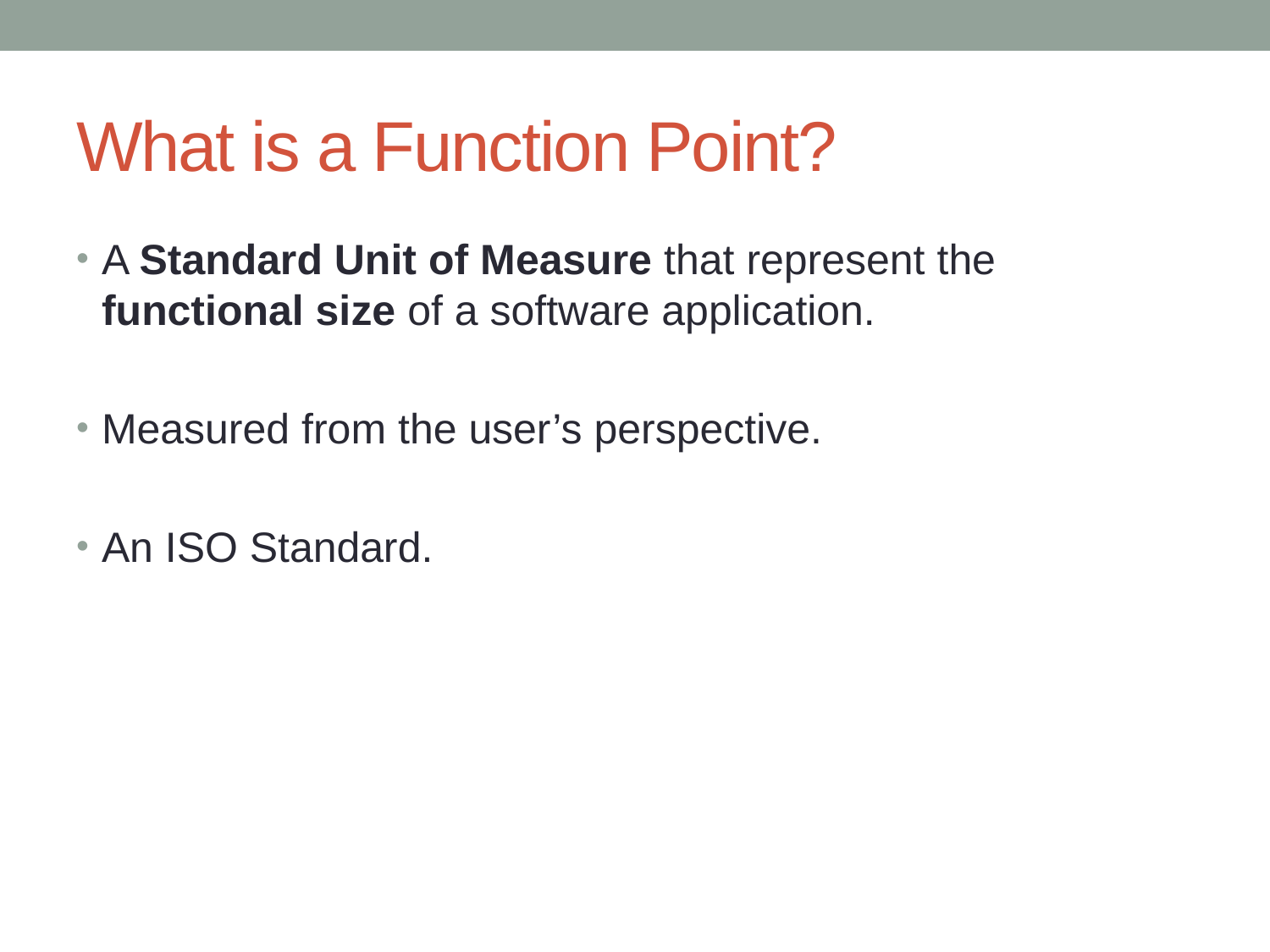

# What is a Function Point?
A Standard Unit of Measure that represent the functional size of a software application.

Measured from the user’s perspective.

An ISO Standard.